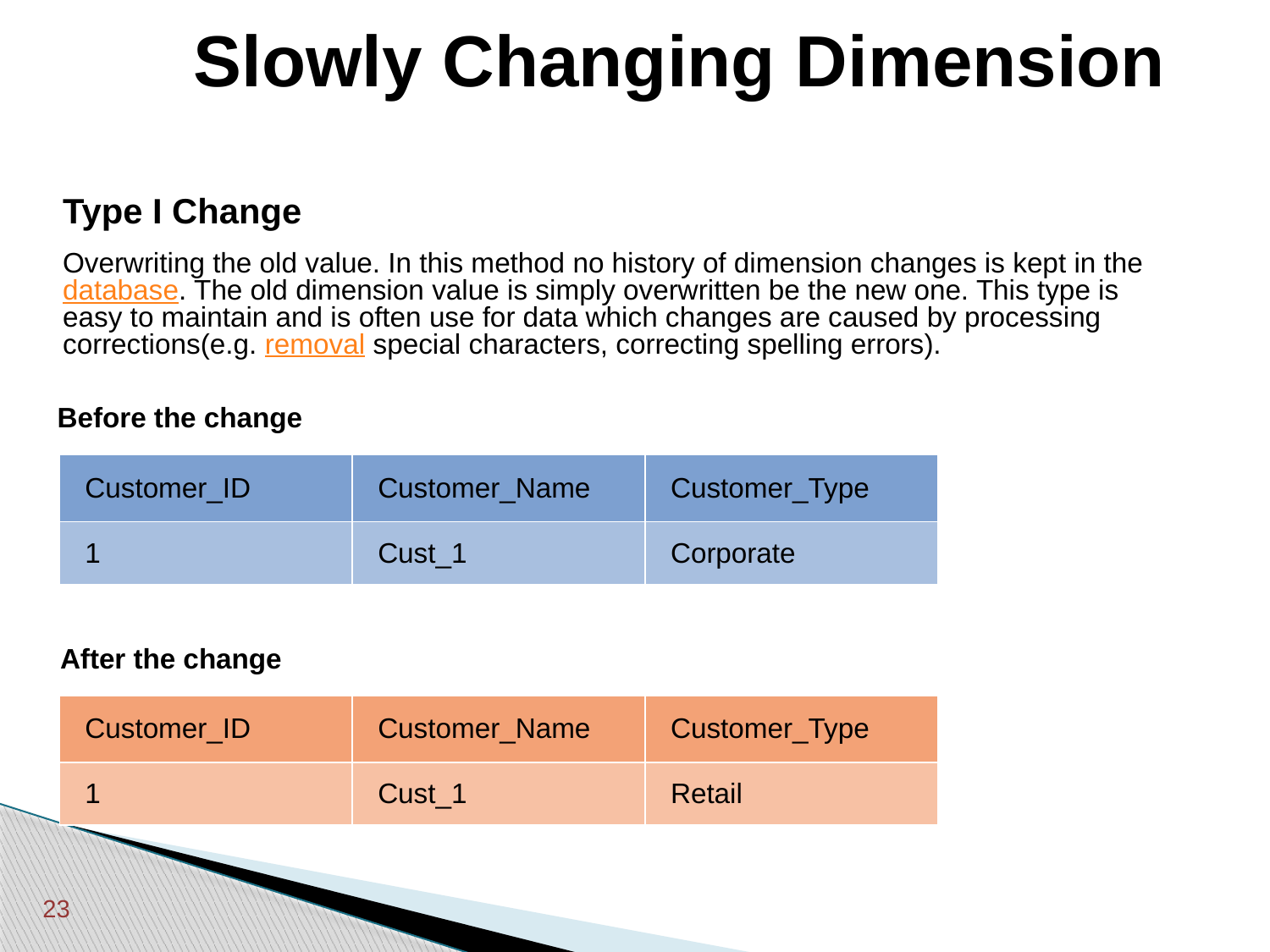

# Slowly Changing Dimension
Type I Change
Overwriting the old value. In this method no history of dimension changes is kept in the database. The old dimension value is simply overwritten be the new one. This type is easy to maintain and is often use for data which changes are caused by processing corrections(e.g. removal special characters, correcting spelling errors).

Before the change
| Customer\_ID | Customer\_Name | Customer\_Type |
| --- | --- | --- |
| 1 | Cust\_1 | Corporate |
After the change
| Customer\_ID | Customer\_Name | Customer\_Type |
| --- | --- | --- |
| 1 | Cust\_1 | Retail |
23